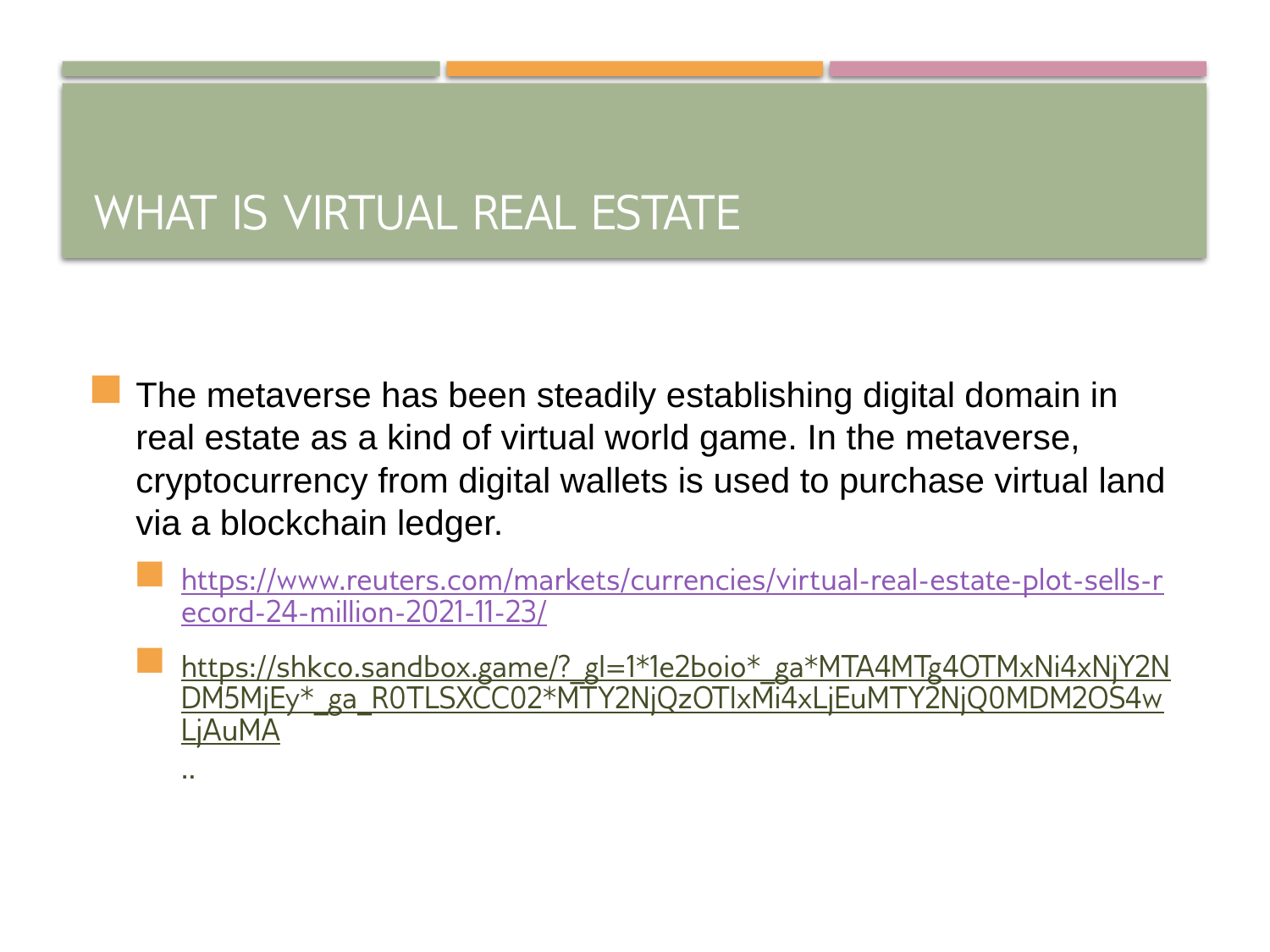

# What is Virtual Real estate
The metaverse has been steadily establishing digital domain in real estate as a kind of virtual world game. In the metaverse, cryptocurrency from digital wallets is used to purchase virtual land via a blockchain ledger.
https://www.reuters.com/markets/currencies/virtual-real-estate-plot-sells-record-24-million-2021-11-23/
https://shkco.sandbox.game/?_gl=1*1e2boio*_ga*MTA4MTg4OTMxNi4xNjY2NDM5MjEy*_ga_R0TLSXCC02*MTY2NjQzOTIxMi4xLjEuMTY2NjQ0MDM2OS4wLjAuMA..